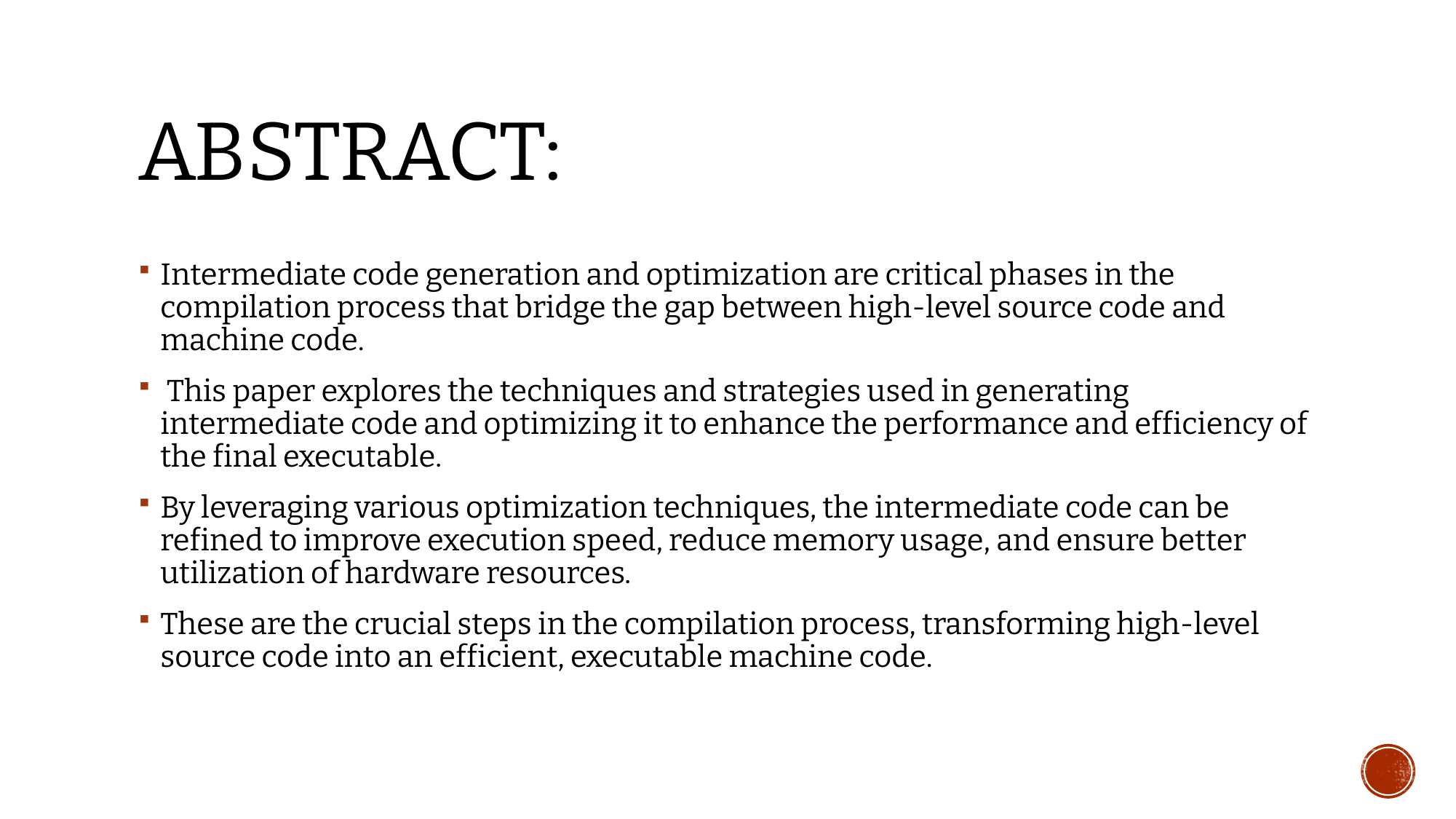

# Abstract:
Intermediate code generation and optimization are critical phases in the compilation process that bridge the gap between high-level source code and machine code.
 This paper explores the techniques and strategies used in generating intermediate code and optimizing it to enhance the performance and efficiency of the final executable.
By leveraging various optimization techniques, the intermediate code can be refined to improve execution speed, reduce memory usage, and ensure better utilization of hardware resources.
These are the crucial steps in the compilation process, transforming high-level source code into an efficient, executable machine code.